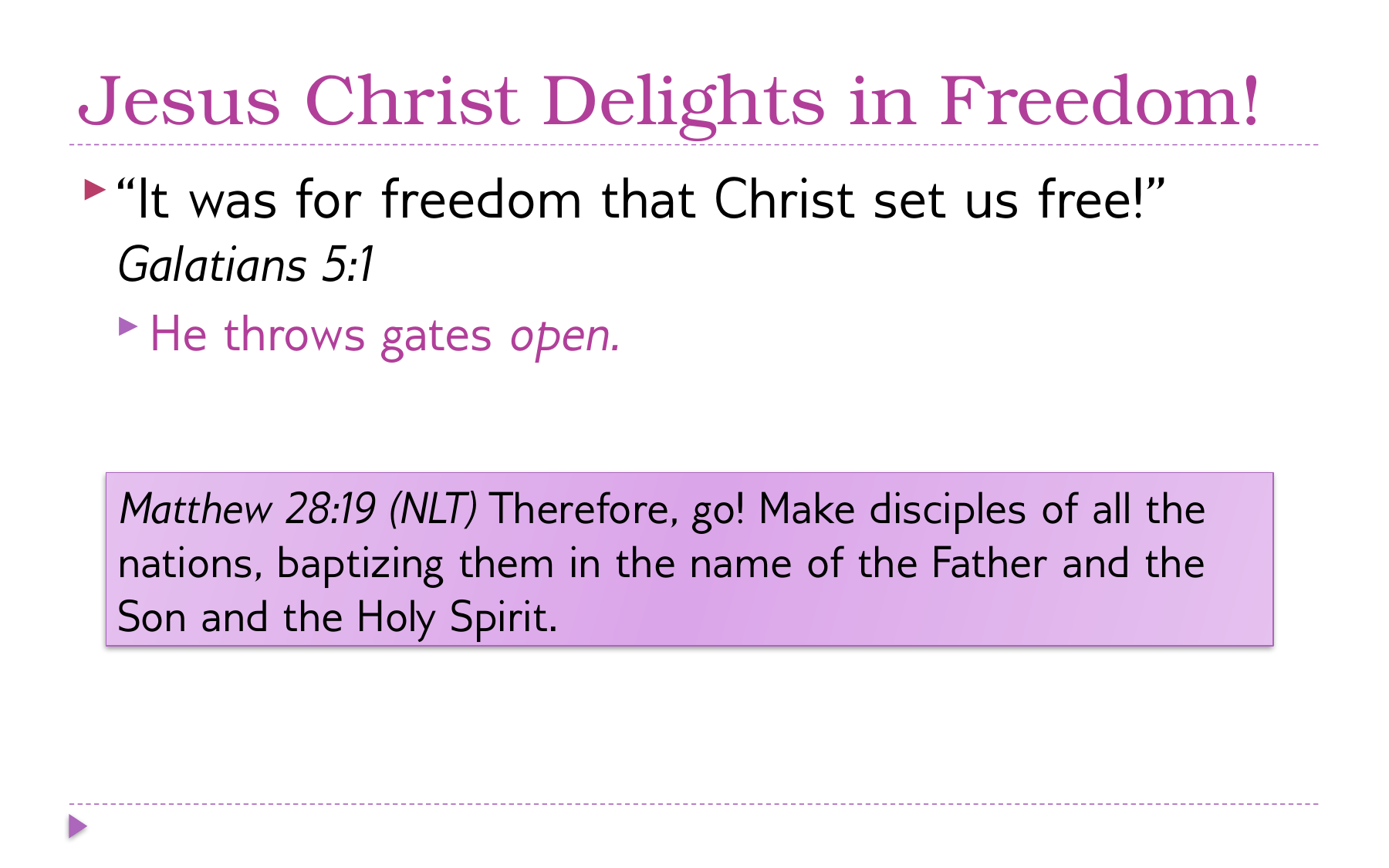

# Jesus Christ Delights in Freedom!
“It was for freedom that Christ set us free!” Galatians 5:1
He throws gates open.
Matthew 28:19 (NLT) Therefore, go! Make disciples of all the nations, baptizing them in the name of the Father and the Son and the Holy Spirit.